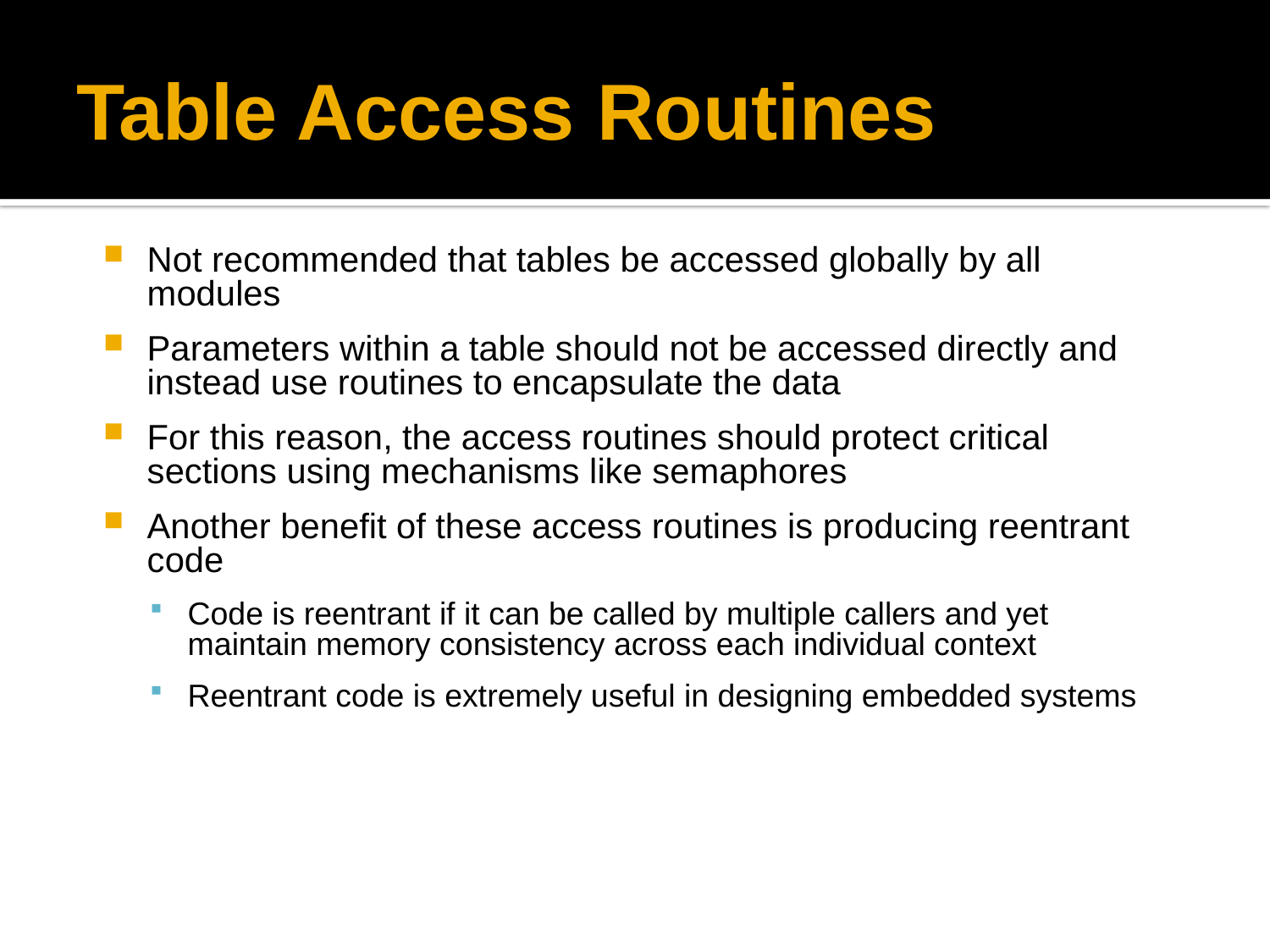

# Table Access Routines
Not recommended that tables be accessed globally by all modules
Parameters within a table should not be accessed directly and instead use routines to encapsulate the data
For this reason, the access routines should protect critical sections using mechanisms like semaphores
Another benefit of these access routines is producing reentrant code
Code is reentrant if it can be called by multiple callers and yet maintain memory consistency across each individual context
Reentrant code is extremely useful in designing embedded systems